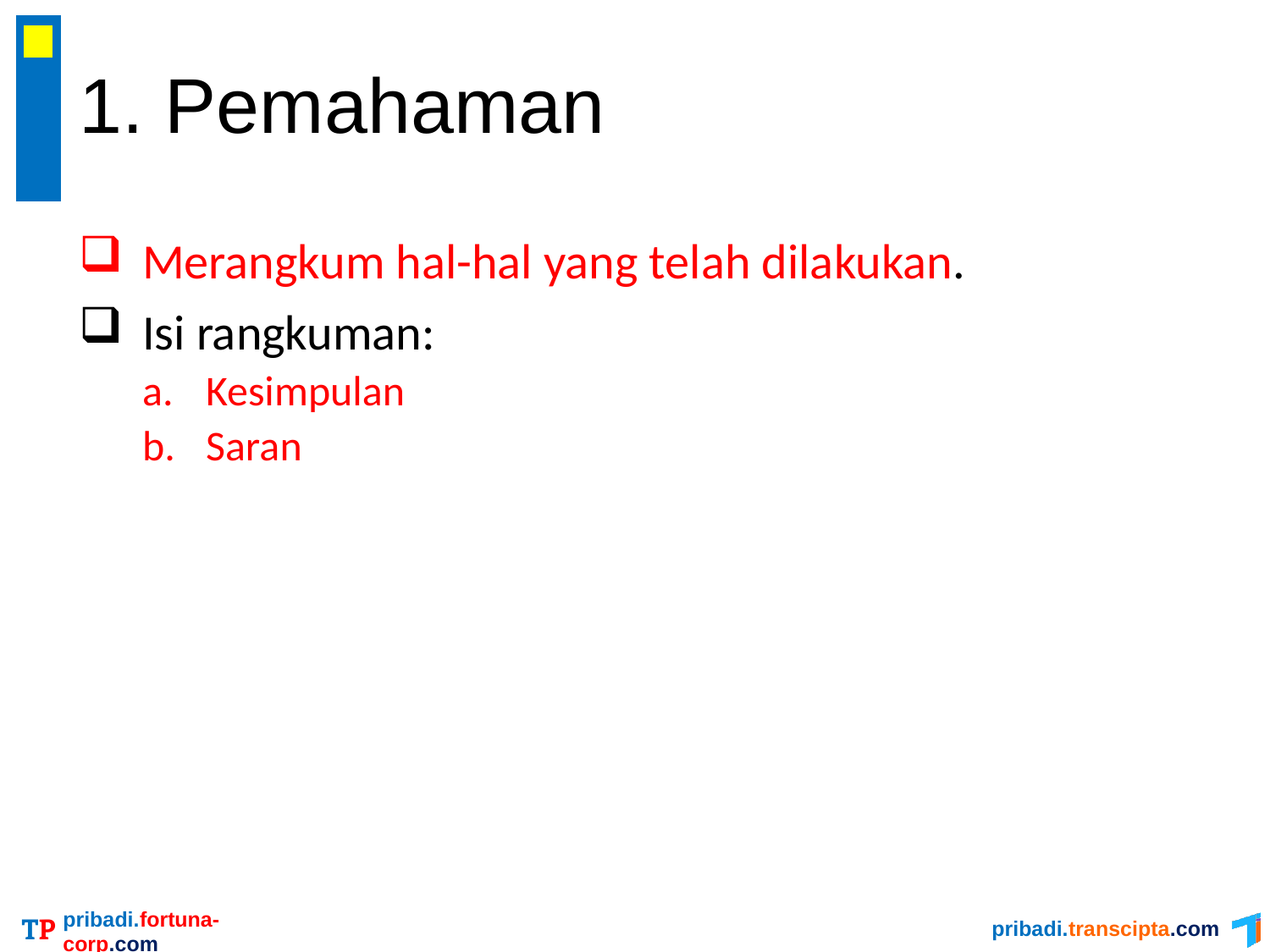

# 1. Pemahaman
Merangkum hal-hal yang telah dilakukan.
Isi rangkuman:
Kesimpulan
Saran